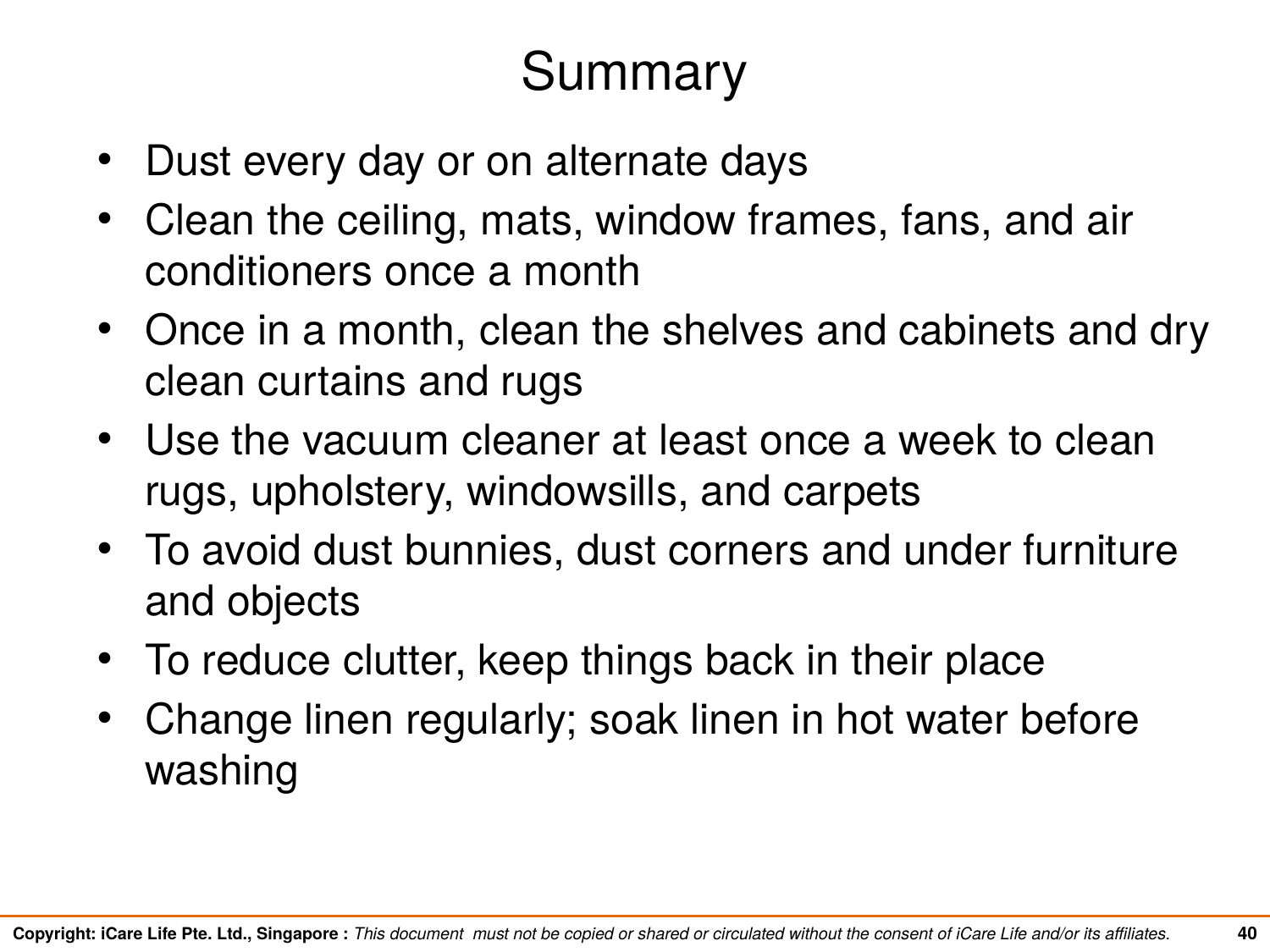

# Summary
Dust every day or on alternate days
Clean the ceiling, mats, window frames, fans, and air conditioners once a month
Once in a month, clean the shelves and cabinets and dry clean curtains and rugs
Use the vacuum cleaner at least once a week to clean rugs, upholstery, windowsills, and carpets
To avoid dust bunnies, dust corners and under furniture and objects
To reduce clutter, keep things back in their place
Change linen regularly; soak linen in hot water before washing

40
Copyright: iCare Life Pte. Ltd., Singapore : This document  must not be copied or shared or circulated without the consent of iCare Life and/or its affiliates.